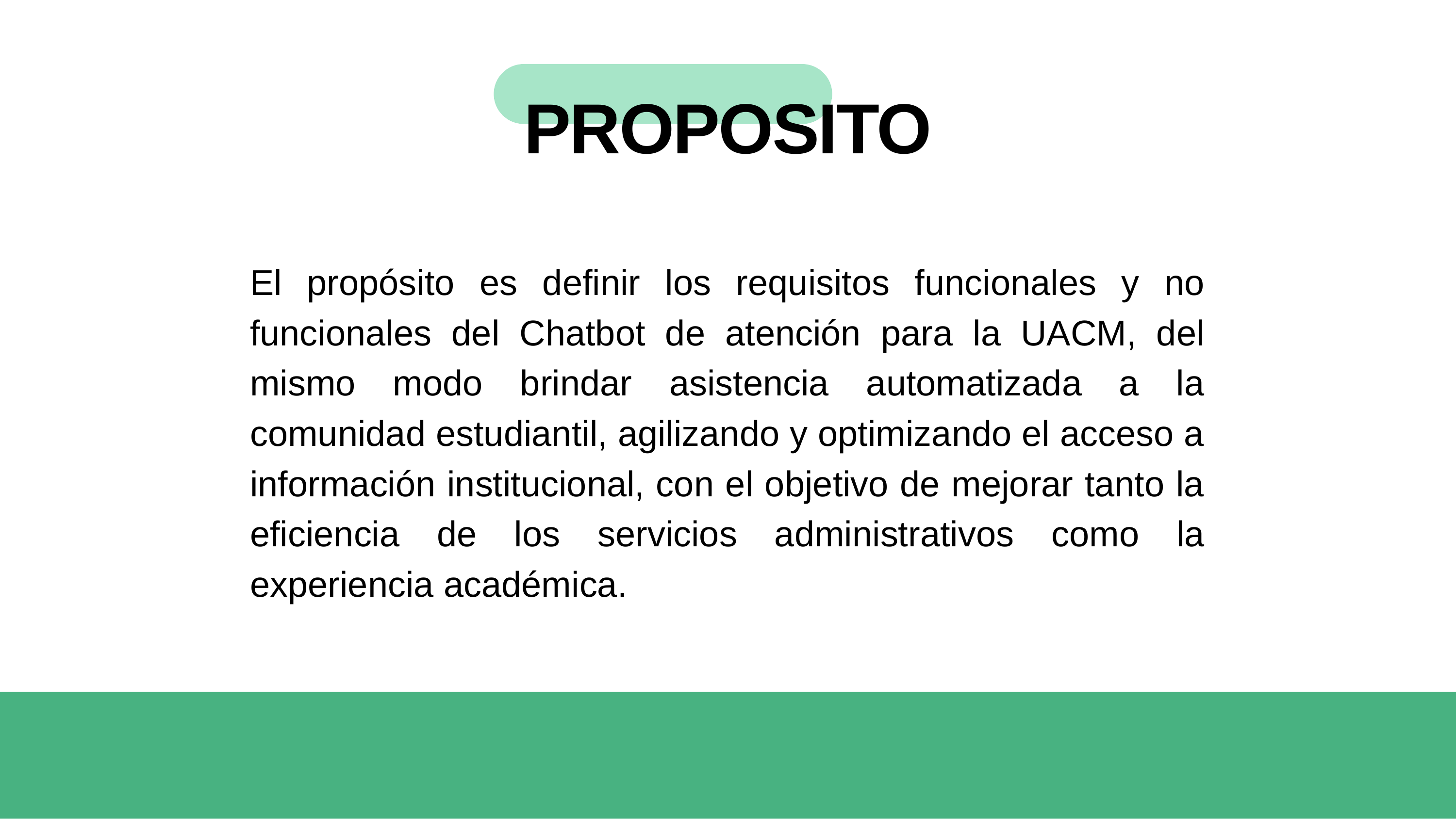

PROPOSITO

El propósito es definir los requisitos funcionales y no funcionales del Chatbot de atención para la UACM, del mismo modo brindar asistencia automatizada a la comunidad estudiantil, agilizando y optimizando el acceso a información institucional, con el objetivo de mejorar tanto la eficiencia de los servicios administrativos como la experiencia académica.